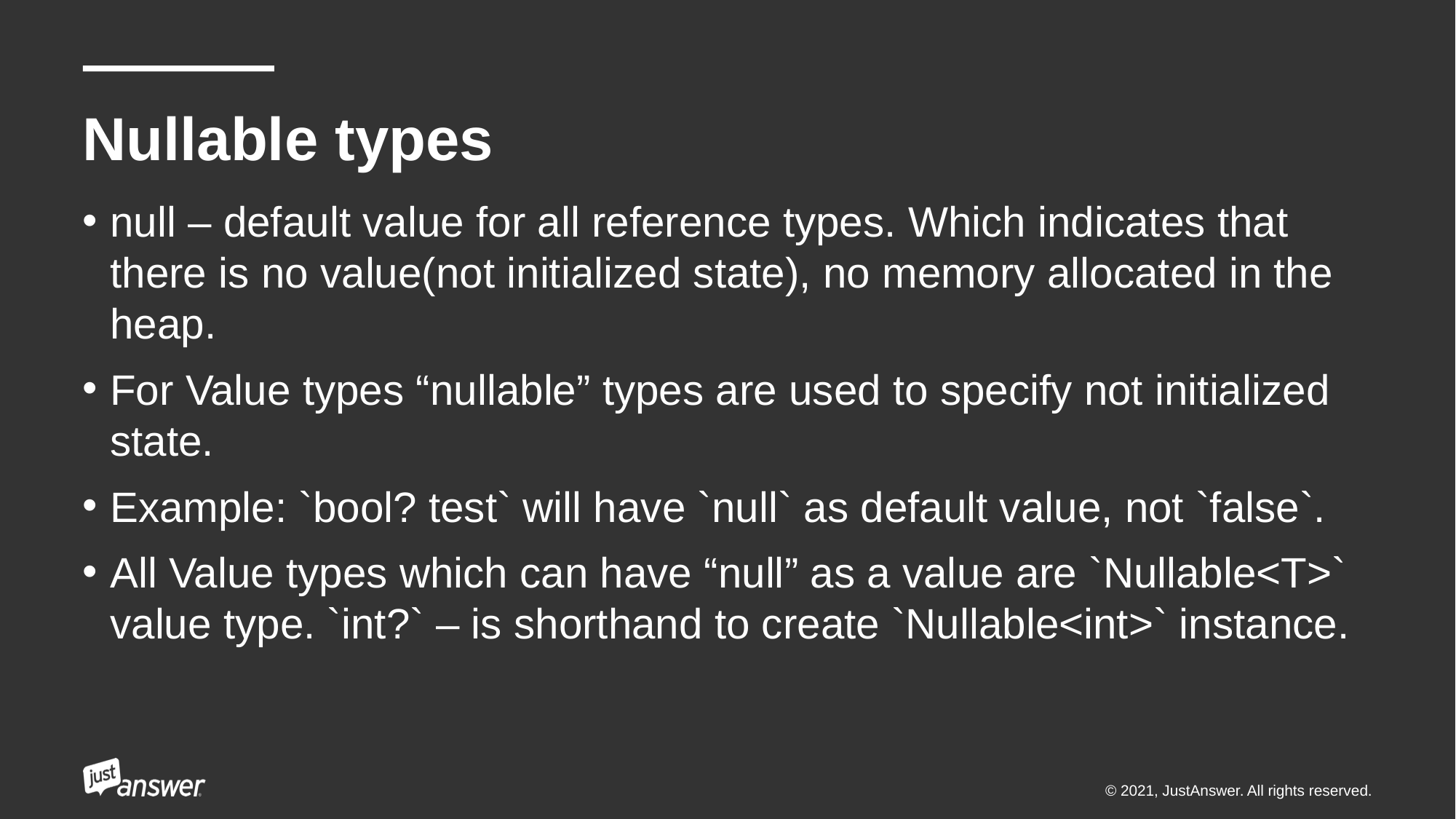

# Nullable types
null – default value for all reference types. Which indicates that there is no value(not initialized state), no memory allocated in the heap.
For Value types “nullable” types are used to specify not initialized state.
Example: `bool? test` will have `null` as default value, not `false`.
All Value types which can have “null” as a value are `Nullable<T>` value type. `int?` – is shorthand to create `Nullable<int>` instance.